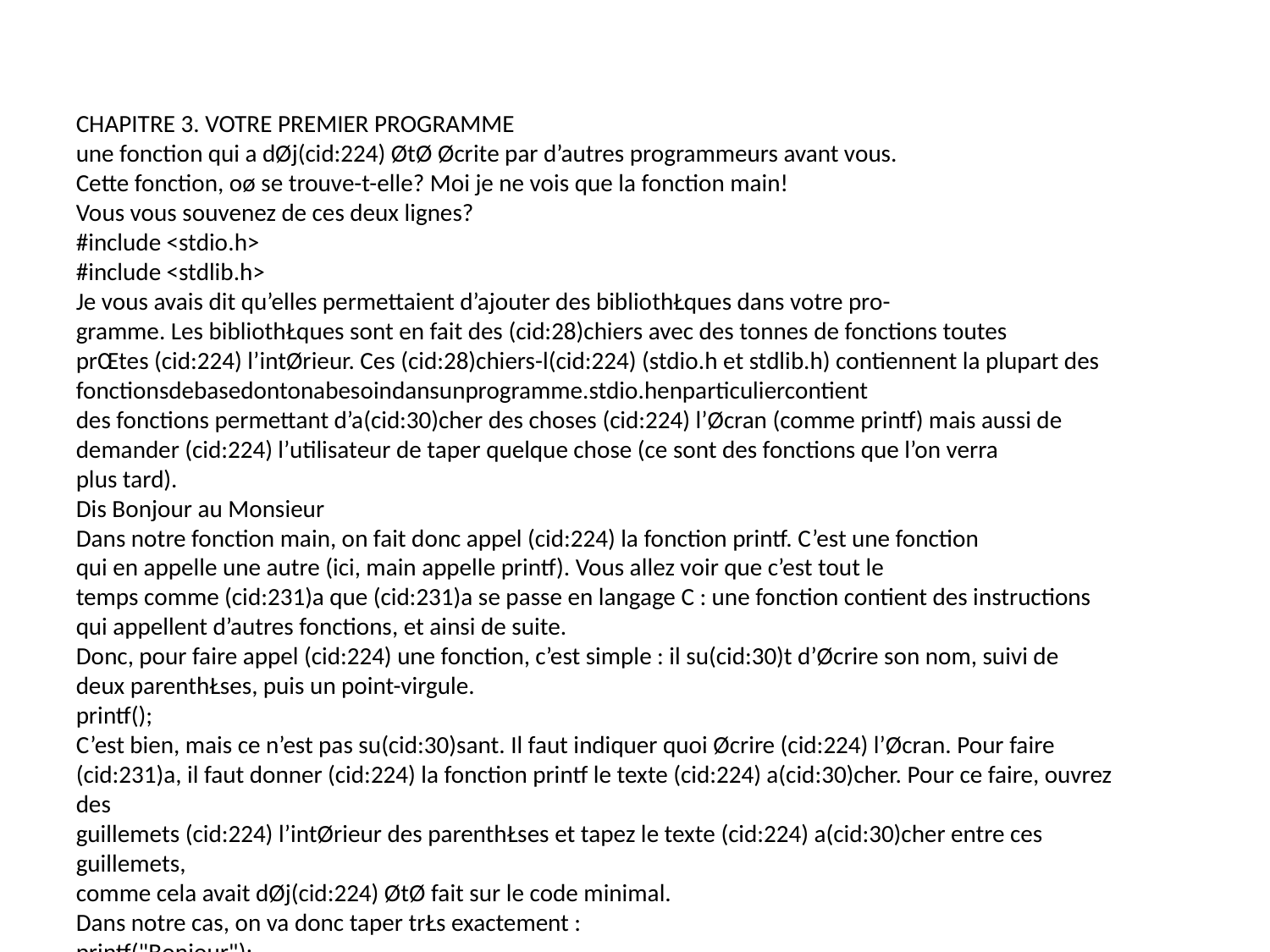

CHAPITRE 3. VOTRE PREMIER PROGRAMME
une fonction qui a dØj(cid:224) ØtØ Øcrite par d’autres programmeurs avant vous.
Cette fonction, oø se trouve-t-elle? Moi je ne vois que la fonction main!
Vous vous souvenez de ces deux lignes?
#include <stdio.h>
#include <stdlib.h>
Je vous avais dit qu’elles permettaient d’ajouter des bibliothŁques dans votre pro-
gramme. Les bibliothŁques sont en fait des (cid:28)chiers avec des tonnes de fonctions toutes
prŒtes (cid:224) l’intØrieur. Ces (cid:28)chiers-l(cid:224) (stdio.h et stdlib.h) contiennent la plupart des
fonctionsdebasedontonabesoindansunprogramme.stdio.henparticuliercontient
des fonctions permettant d’a(cid:30)cher des choses (cid:224) l’Øcran (comme printf) mais aussi de
demander (cid:224) l’utilisateur de taper quelque chose (ce sont des fonctions que l’on verra
plus tard).
Dis Bonjour au Monsieur
Dans notre fonction main, on fait donc appel (cid:224) la fonction printf. C’est une fonction
qui en appelle une autre (ici, main appelle printf). Vous allez voir que c’est tout le
temps comme (cid:231)a que (cid:231)a se passe en langage C : une fonction contient des instructions
qui appellent d’autres fonctions, et ainsi de suite.
Donc, pour faire appel (cid:224) une fonction, c’est simple : il su(cid:30)t d’Øcrire son nom, suivi de
deux parenthŁses, puis un point-virgule.
printf();
C’est bien, mais ce n’est pas su(cid:30)sant. Il faut indiquer quoi Øcrire (cid:224) l’Øcran. Pour faire
(cid:231)a, il faut donner (cid:224) la fonction printf le texte (cid:224) a(cid:30)cher. Pour ce faire, ouvrez des
guillemets (cid:224) l’intØrieur des parenthŁses et tapez le texte (cid:224) a(cid:30)cher entre ces guillemets,
comme cela avait dØj(cid:224) ØtØ fait sur le code minimal.
Dans notre cas, on va donc taper trŁs exactement :
printf("Bonjour");
J’espŁre que vous n’avez pas oubliØ le point-virgule (cid:224) la (cid:28)n, je vous rappelle que c’est
trŁs important! Cela permet d’indiquer que l’instruction s’arrŒte l(cid:224).
Voici le code source que vous devriez avoir sous les yeux :
#include <stdio.h>
#include <stdlib.h>
40